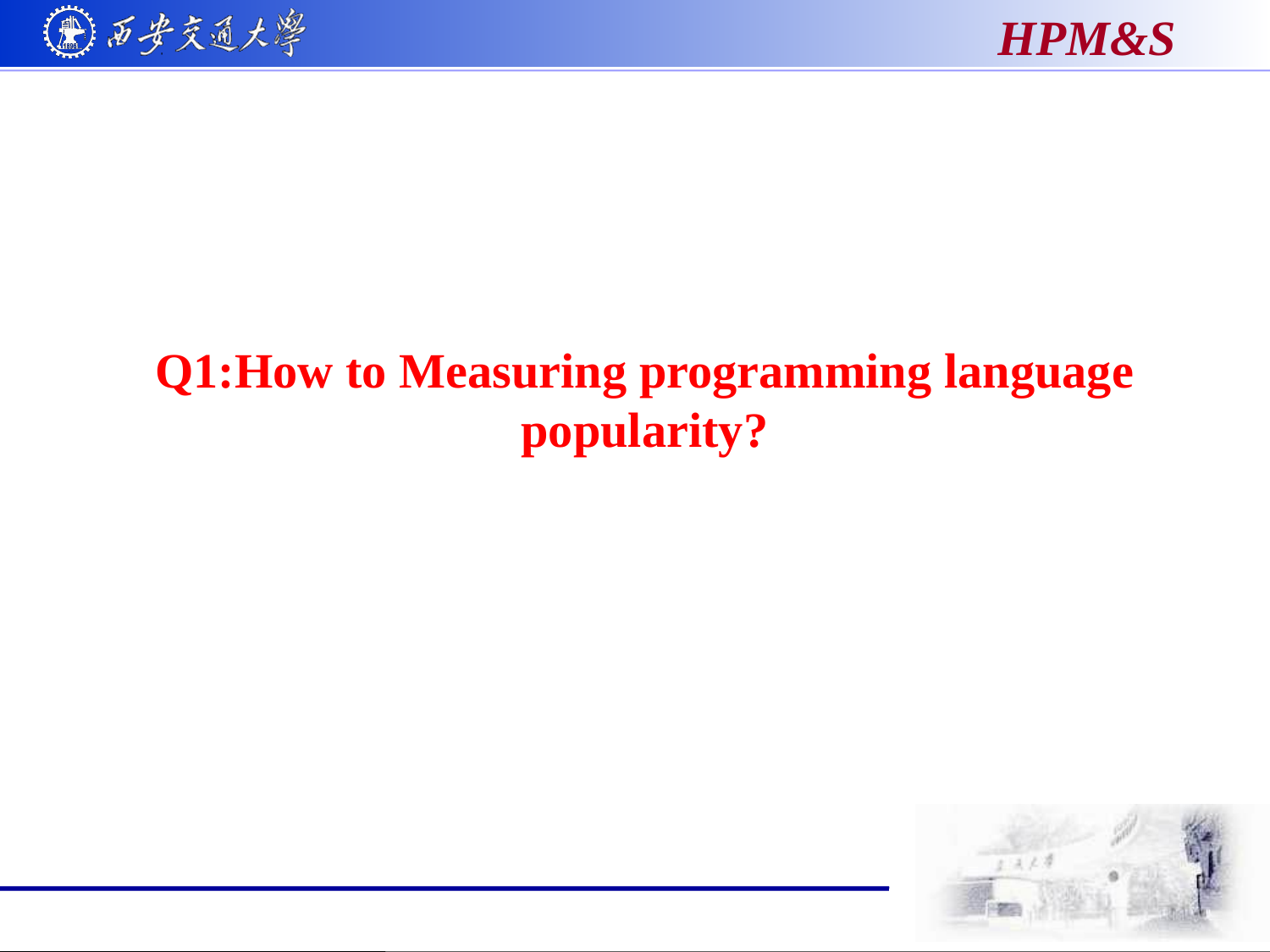

# Q1:How to Measuring programming language popularity?